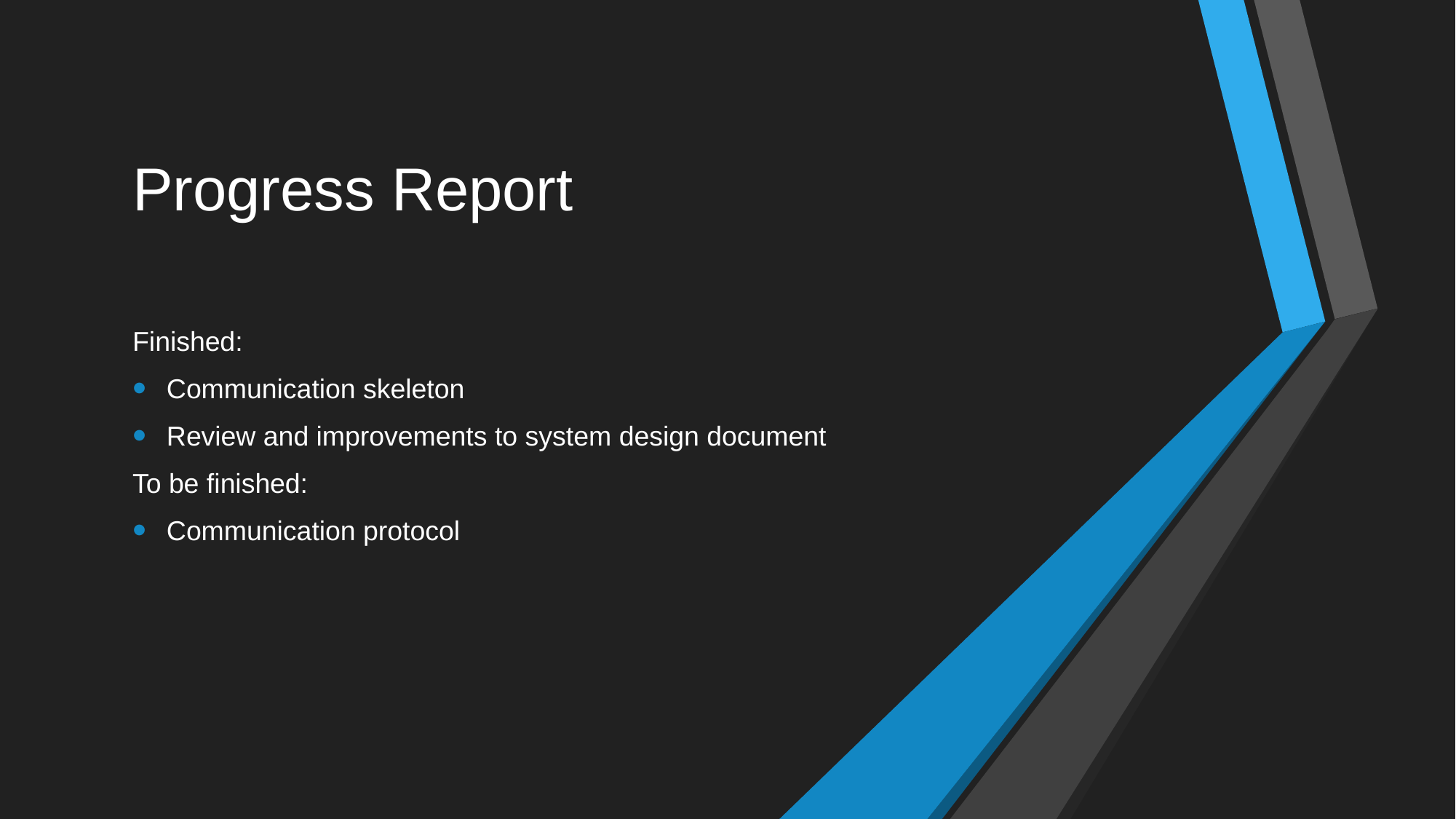

# Progress Report
Finished:
Communication skeleton
Review and improvements to system design document
To be finished:
Communication protocol